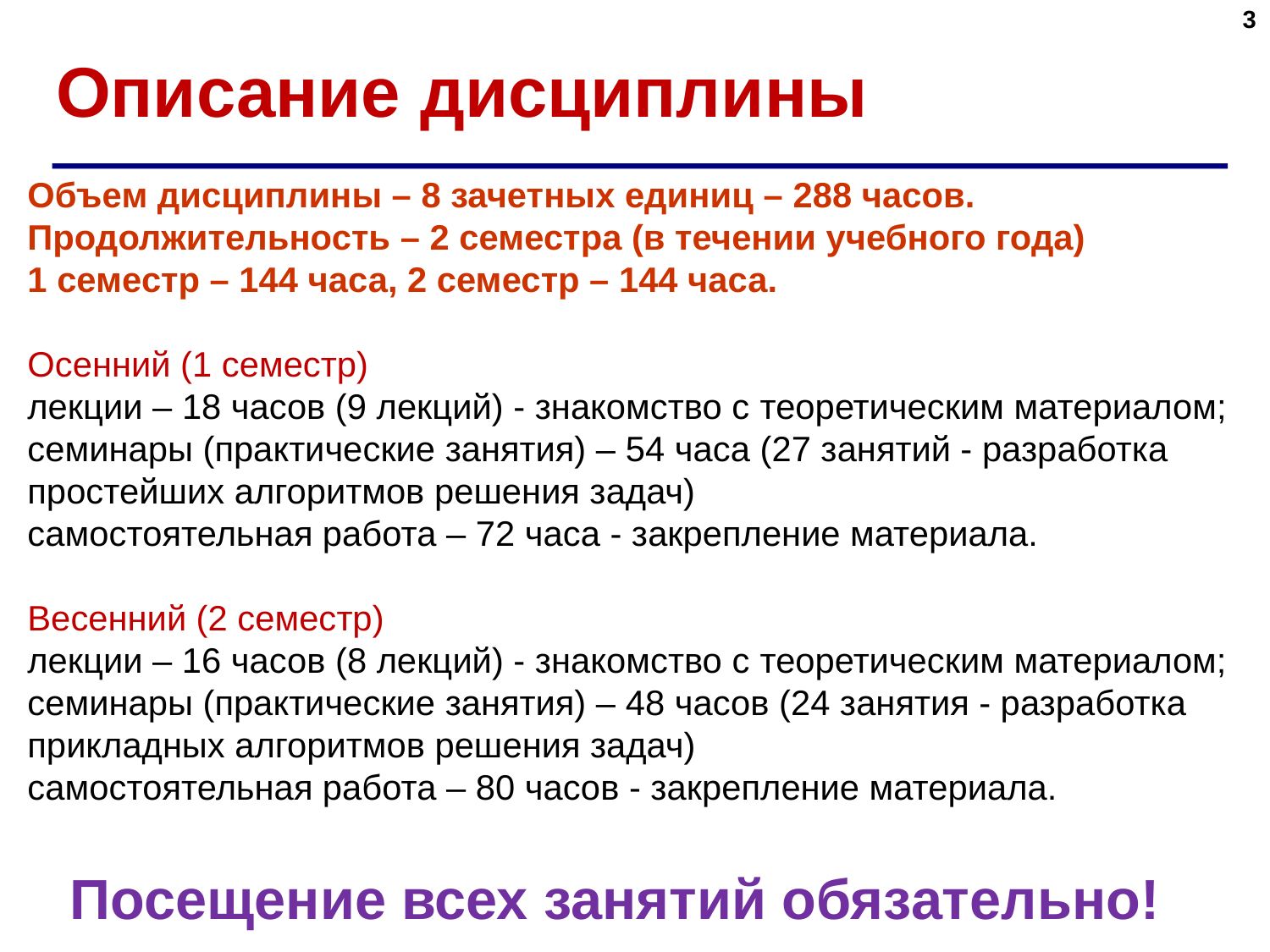

3
# Описание дисциплины
Объем дисциплины – 8 зачетных единиц – 288 часов. Продолжительность – 2 семестра (в течении учебного года)
1 семестр – 144 часа, 2 семестр – 144 часа.

Осенний (1 семестр)
лекции – 18 часов (9 лекций) - знакомство с теоретическим материалом;
семинары (практические занятия) – 54 часа (27 занятий - разработка простейших алгоритмов решения задач)
самостоятельная работа – 72 часа - закрепление материала.

Весенний (2 семестр)
лекции – 16 часов (8 лекций) - знакомство с теоретическим материалом;
семинары (практические занятия) – 48 часов (24 занятия - разработка прикладных алгоритмов решения задач)
самостоятельная работа – 80 часов - закрепление материала.
Посещение всех занятий обязательно!